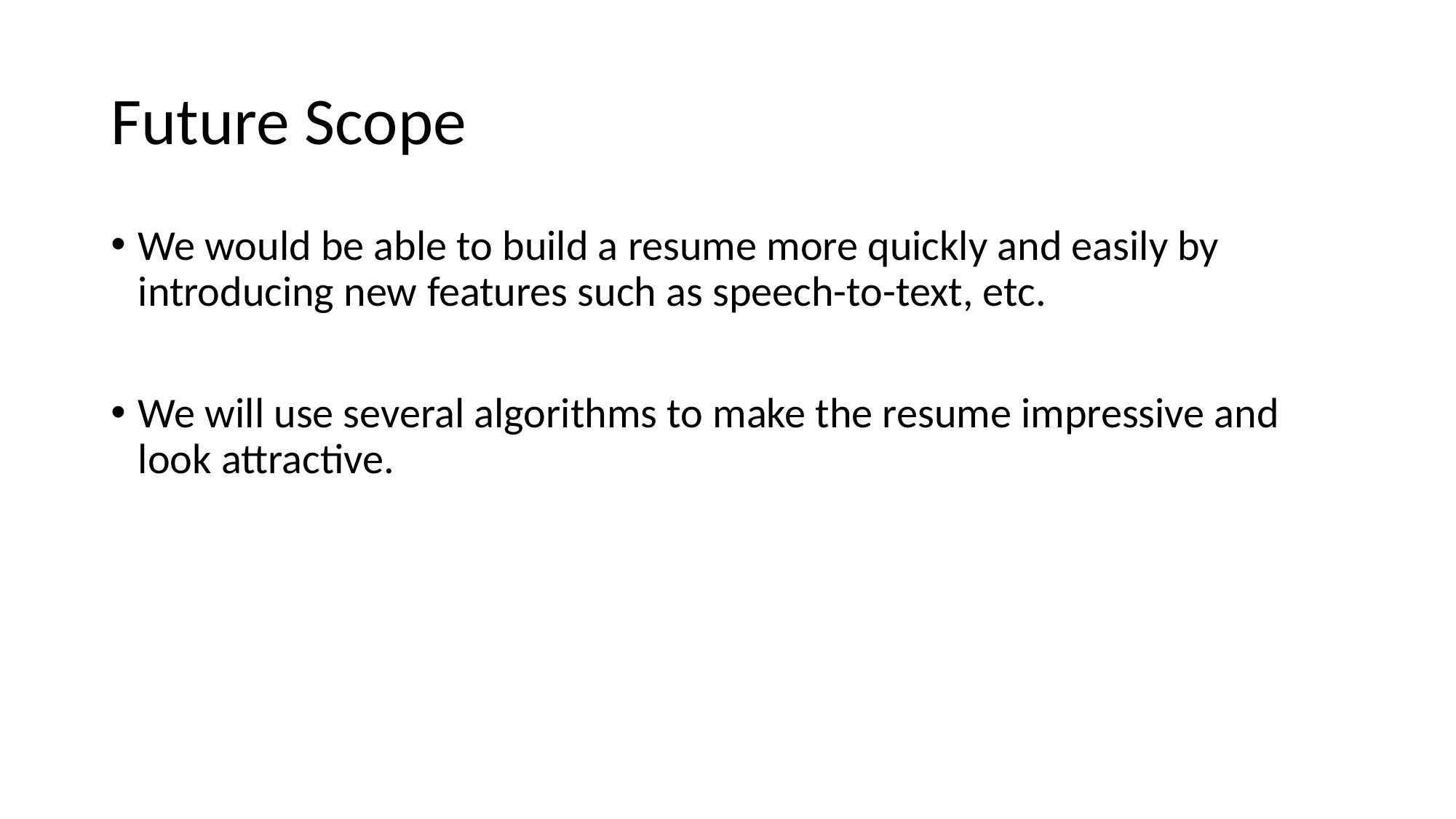

# Future Scope
We would be able to build a resume more quickly and easily by introducing new features such as speech-to-text, etc.

We will use several algorithms to make the resume impressive and look attractive.